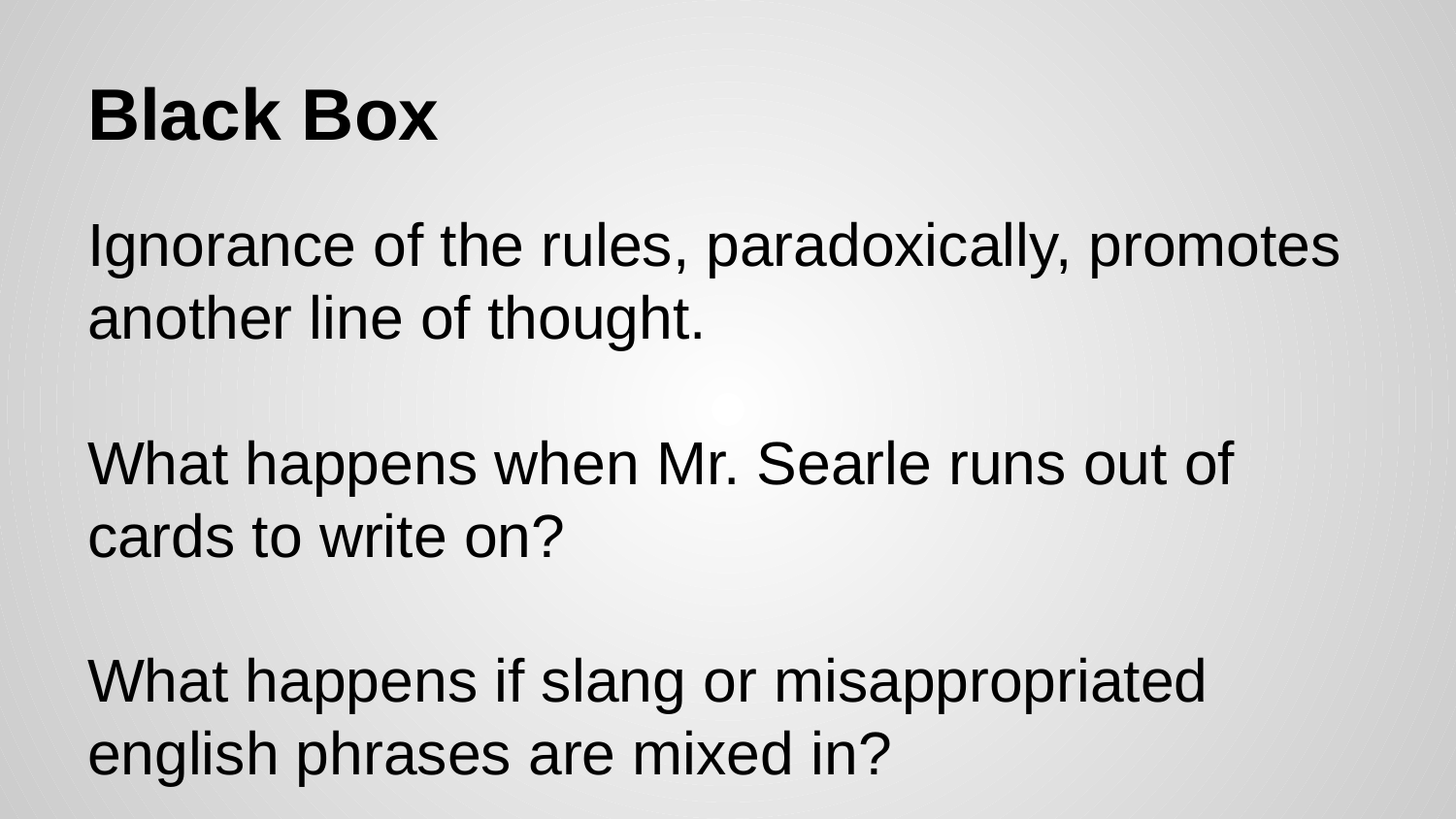

# Black Box
Ignorance of the rules, paradoxically, promotes another line of thought.

What happens when Mr. Searle runs out of cards to write on?

What happens if slang or misappropriated english phrases are mixed in?